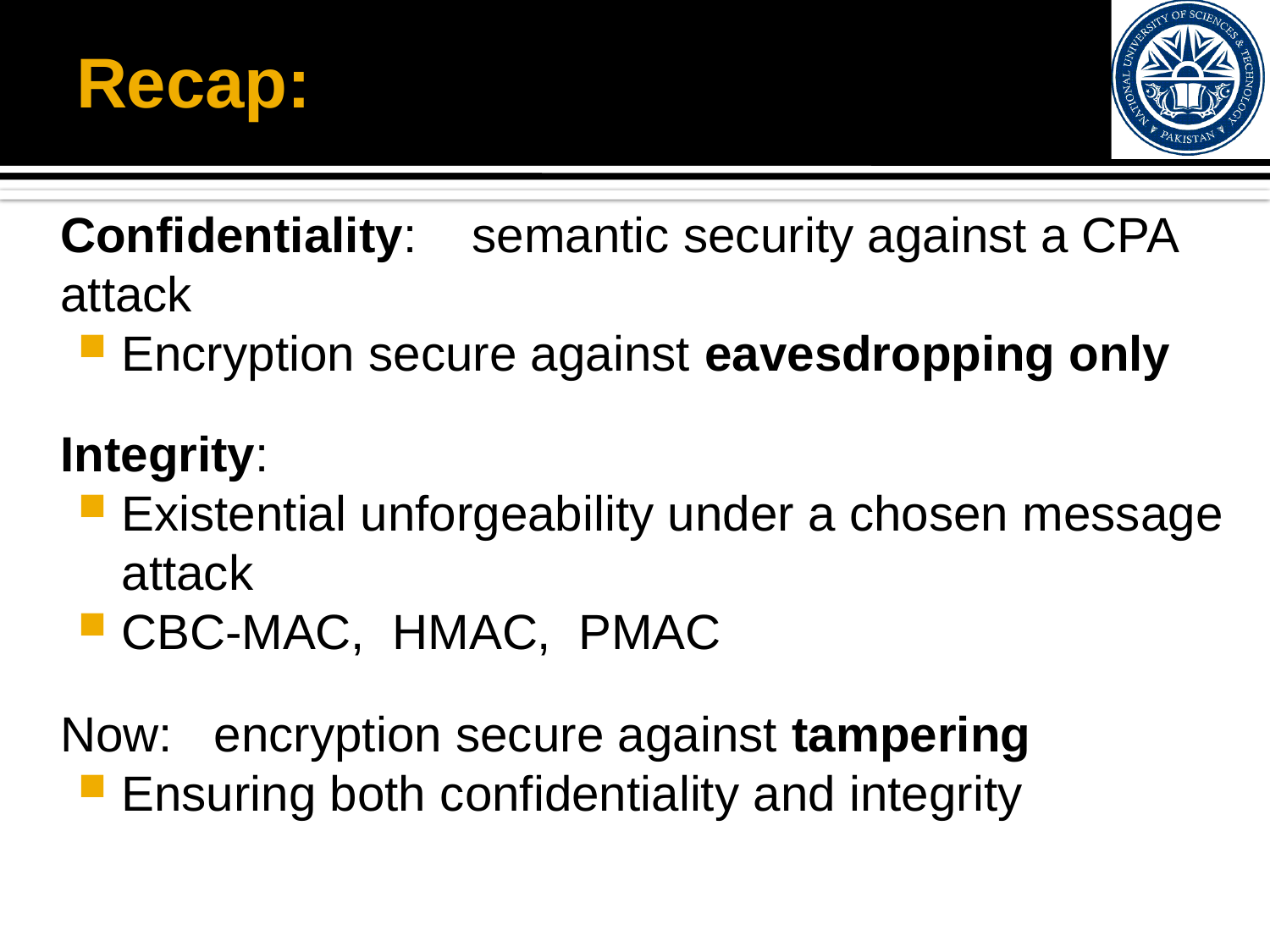

# Recap:
Confidentiality:    semantic security against a CPA attack
Encryption secure against eavesdropping only
Integrity:
Existential unforgeability under a chosen message attack
CBC-MAC,  HMAC,  PMAC
Now:   encryption secure against tampering
Ensuring both confidentiality and integrity